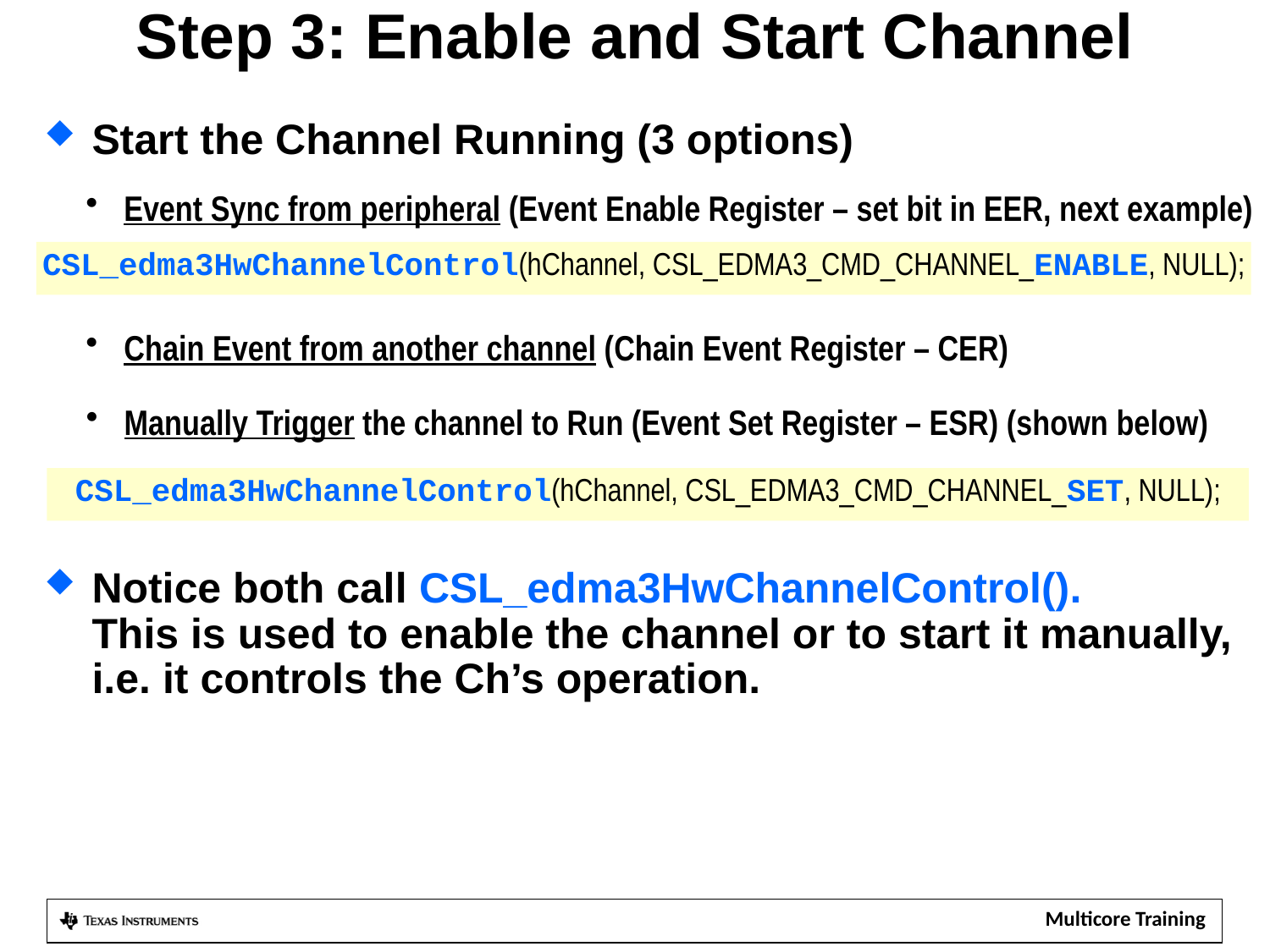

# Step 3: Enable and Start Channel
Start the Channel Running (3 options)
 Event Sync from peripheral (Event Enable Register – set bit in EER, next example)
CSL_edma3HwChannelControl(hChannel, CSL_EDMA3_CMD_CHANNEL_ENABLE, NULL);
 Chain Event from another channel (Chain Event Register – CER)
 Manually Trigger the channel to Run (Event Set Register – ESR) (shown below)
CSL_edma3HwChannelControl(hChannel, CSL_EDMA3_CMD_CHANNEL_SET, NULL);
Notice both call CSL_edma3HwChannelControl().
This is used to enable the channel or to start it manually,
i.e. it controls the Ch’s operation.